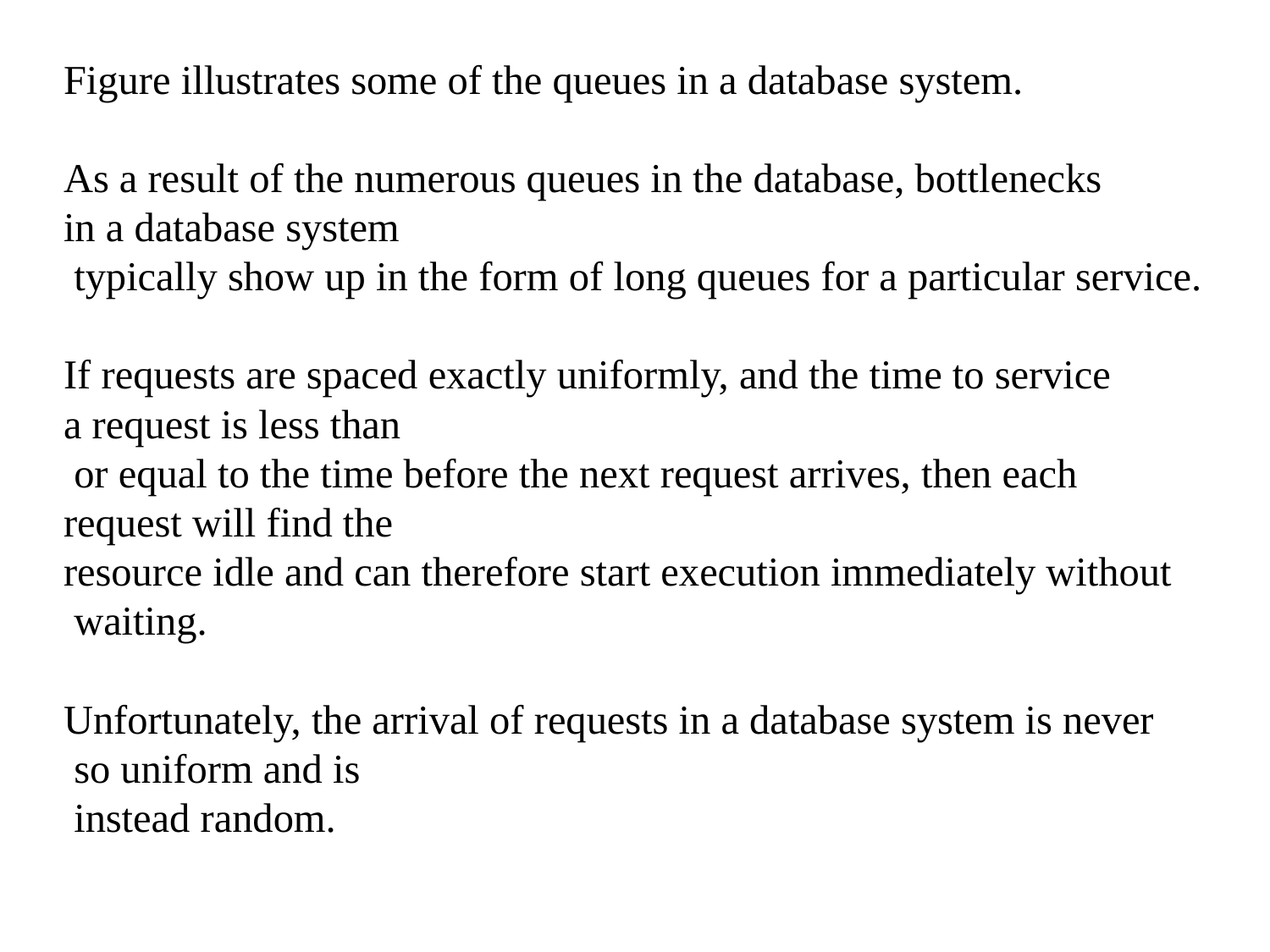

Figure illustrates some of the queues in a database system.

As a result of the numerous queues in the database, bottlenecks
in a database system
 typically show up in the form of long queues for a particular service.

If requests are spaced exactly uniformly, and the time to service
a request is less than
 or equal to the time before the next request arrives, then each
request will find the
resource idle and can therefore start execution immediately without
 waiting.

Unfortunately, the arrival of requests in a database system is never
 so uniform and is
 instead random.